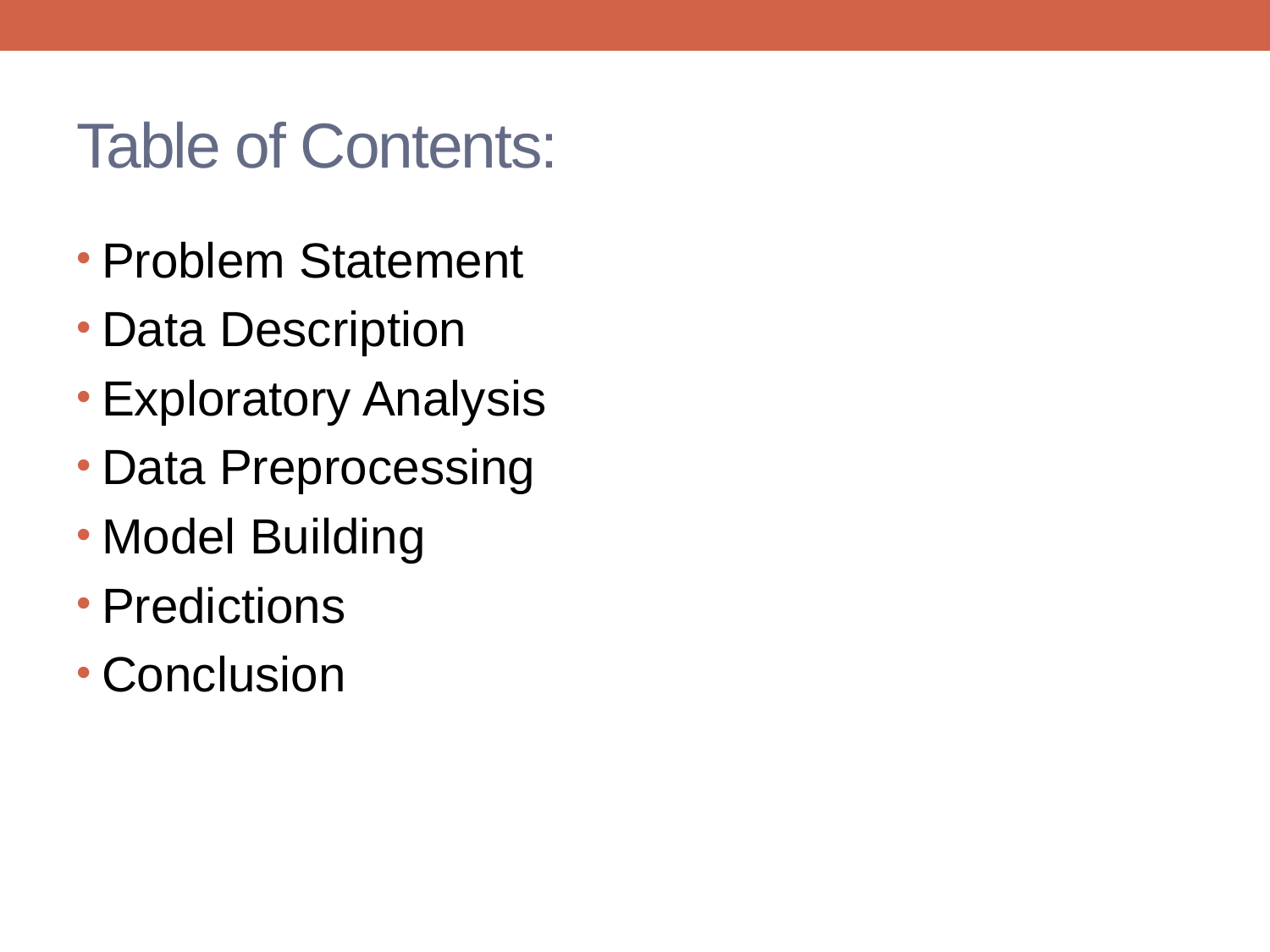

# Table of Contents:
Problem Statement
Data Description
Exploratory Analysis
Data Preprocessing
Model Building
Predictions
Conclusion